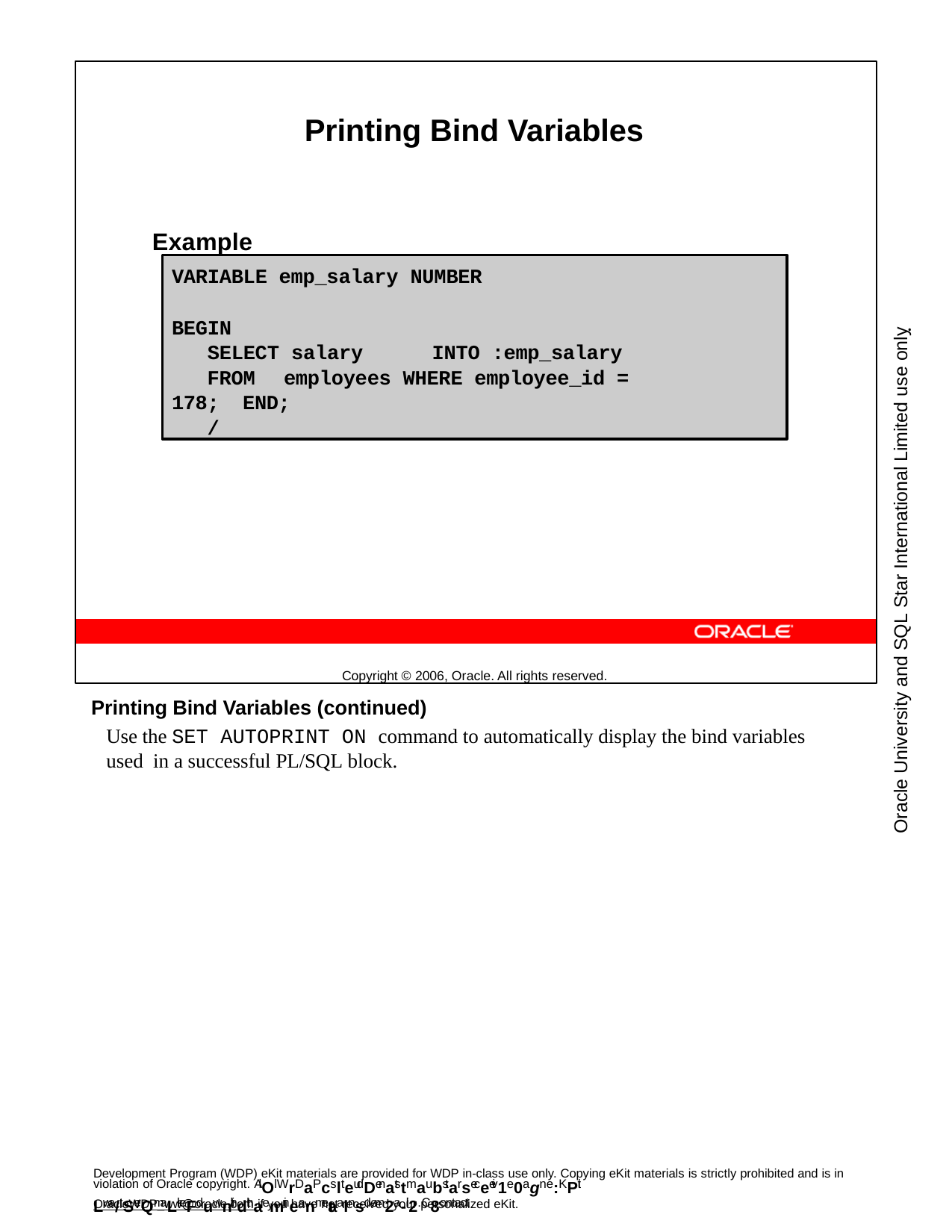

Printing Bind Variables

Example

Copyright © 2006, Oracle. All rights reserved.
VARIABLE emp_salary NUMBER

BEGIN
SELECT salary	INTO :emp_salary
FROM	employees WHERE employee_id = 178;  END;
/
SET AUTOPRINT ON
Oracle University and SQL Star International Limited use onlyฺ

Printing Bind Variables (continued)
Use the SET AUTOPRINT ON command to automatically display the bind variables used  in a successful PL/SQL block.
Development Program (WDP) eKit materials are provided for WDP in-class use only. Copying eKit materials is strictly prohibited and is in
violation of Oracle copyright. AlOl WrDaPcslteudDenatstmaubstarseceeiv1e0agn e:KPit Lwa/tSerQmaLrkeFduwnithdthaemir neanmetaalnsd em2a-il2. C8ontact
OracleWDP_ww@oracle.com if you have not received your personalized eKit.